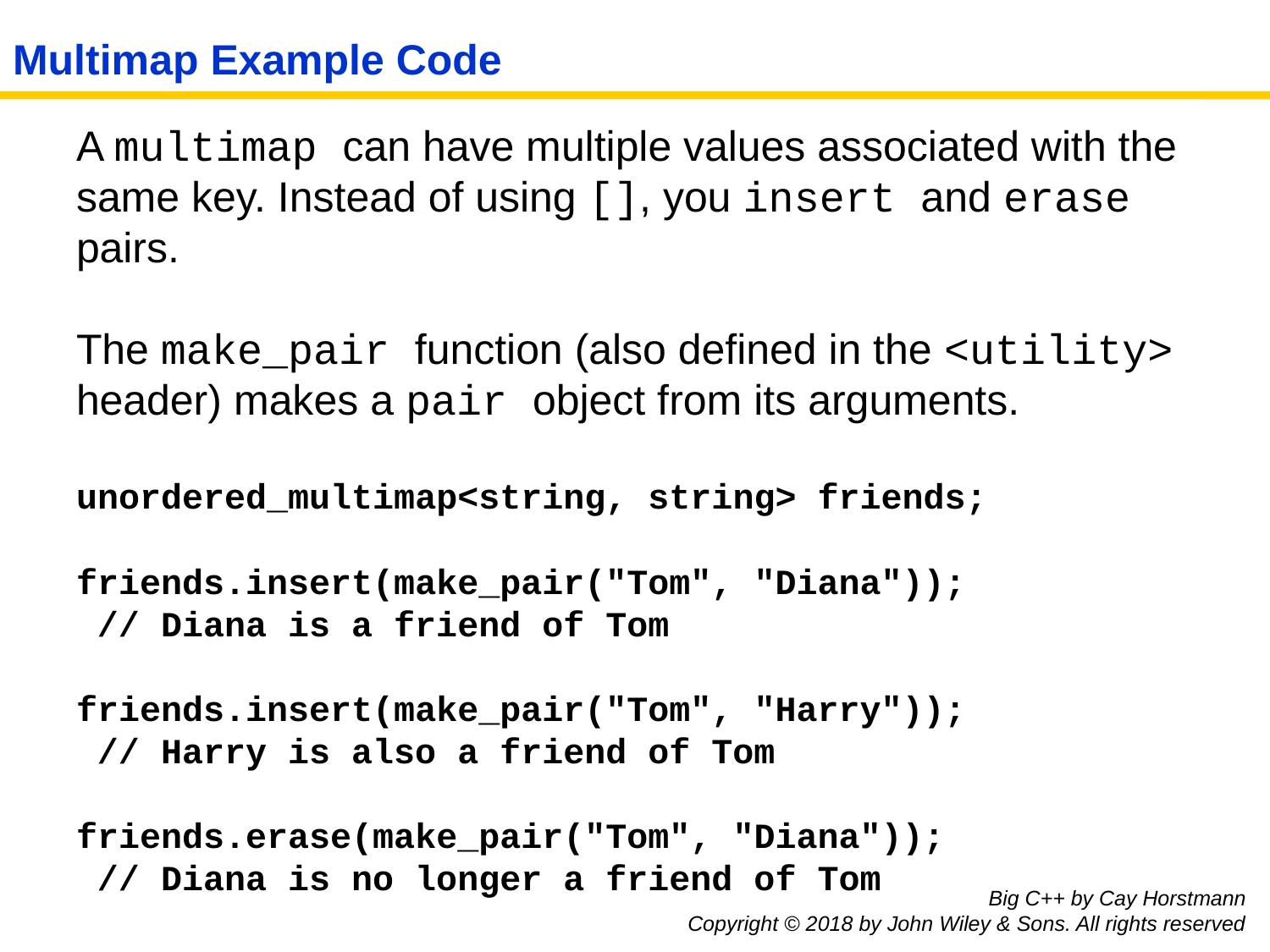

# Multimap Example Code
A multimap can have multiple values associated with the same key. Instead of using [], you insert and erase pairs.

The make_pair function (also defined in the <utility> header) makes a pair object from its arguments.

unordered_multimap<string, string> friends;

friends.insert(make_pair("Tom", "Diana"));
 // Diana is a friend of Tom

friends.insert(make_pair("Tom", "Harry"));
 // Harry is also a friend of Tom

friends.erase(make_pair("Tom", "Diana"));
 // Diana is no longer a friend of Tom
Big C++ by Cay Horstmann
Copyright © 2018 by John Wiley & Sons. All rights reserved